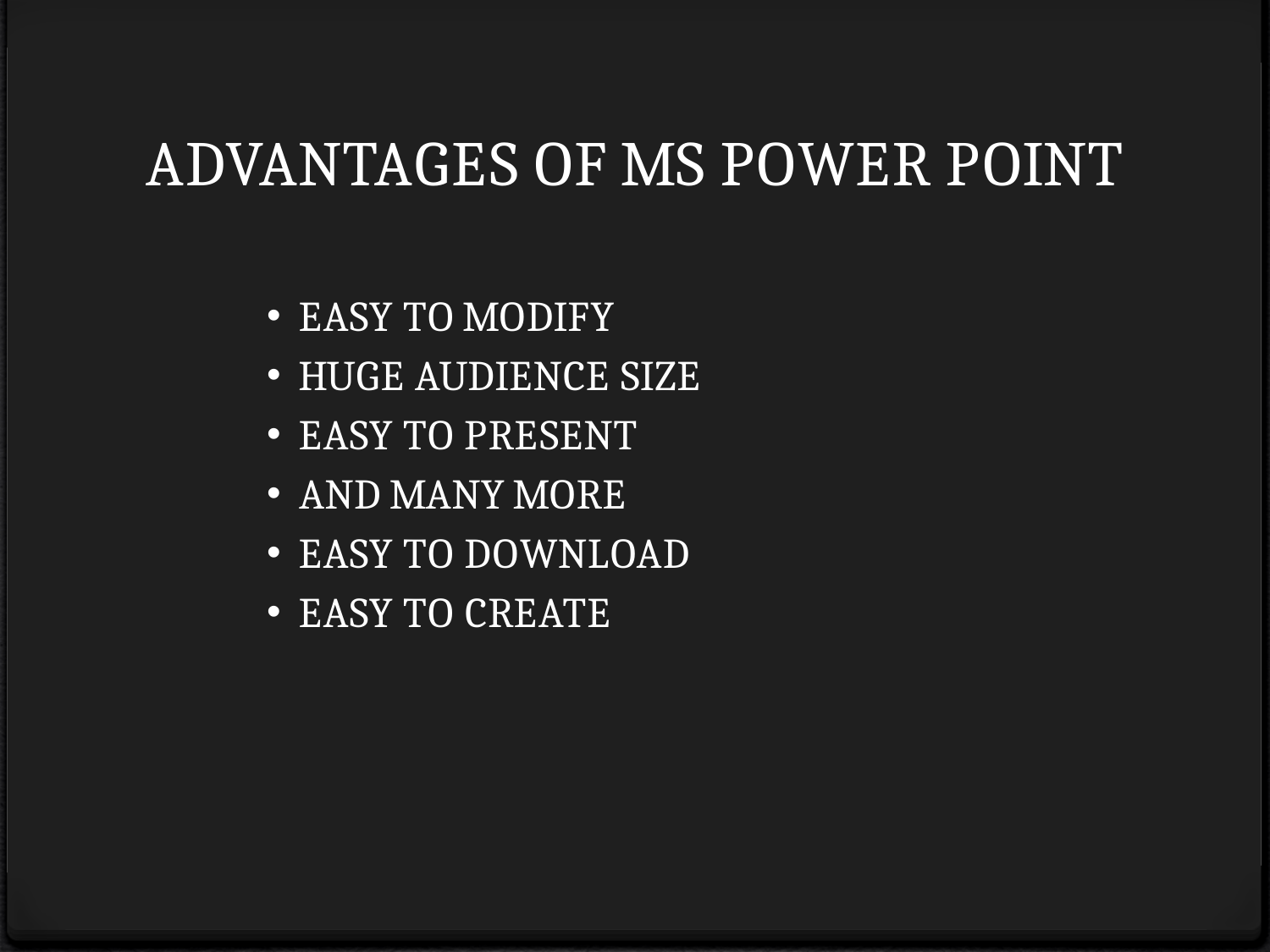

# ADVANTAGES OF MS POWER POINT
EASY TO MODIFY
HUGE AUDIENCE SIZE
EASY TO PRESENT
AND MANY MORE
EASY TO DOWNLOAD
EASY TO CREATE